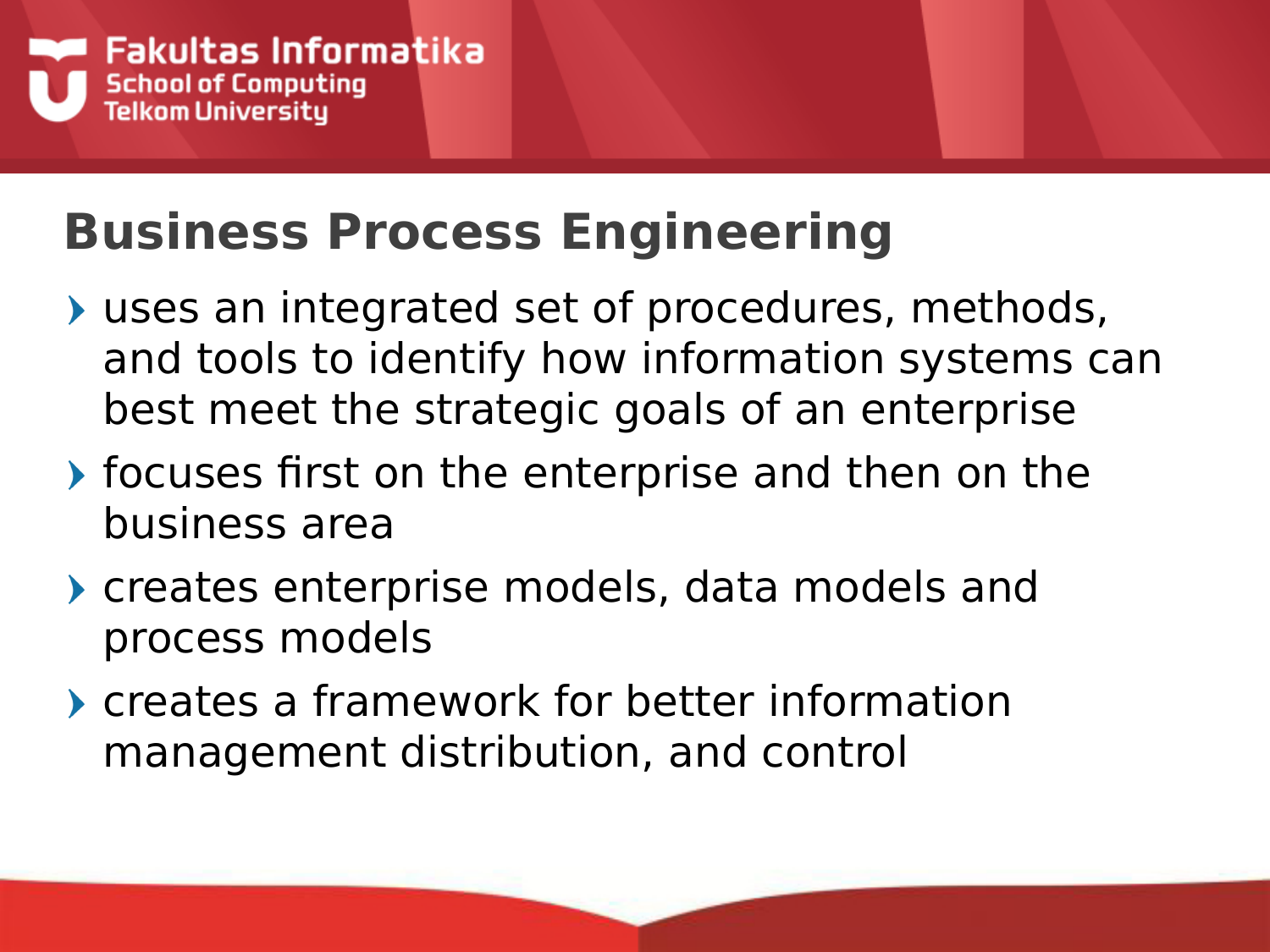

# Business Process Engineering
uses an integrated set of procedures, methods, and tools to identify how information systems can best meet the strategic goals of an enterprise
focuses first on the enterprise and then on the business area
creates enterprise models, data models and process models
creates a framework for better information management distribution, and control